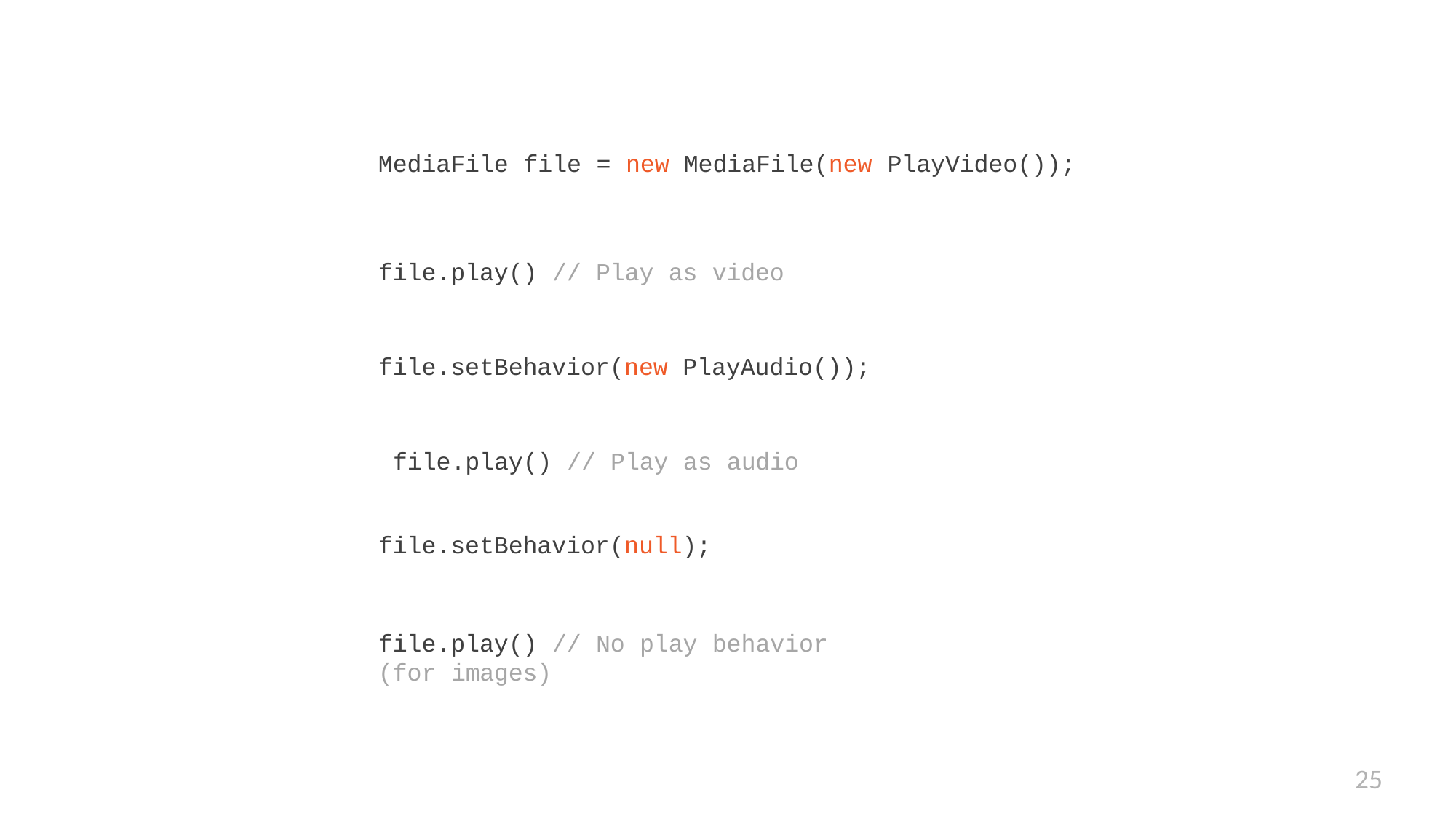

MediaFile file = new MediaFile(new PlayVideo());
file.play() // Play as video  file.setBehavior(new PlayAudio());  file.play() // Play as audio

file.setBehavior(null);

file.play() // No play behavior (for images)
25